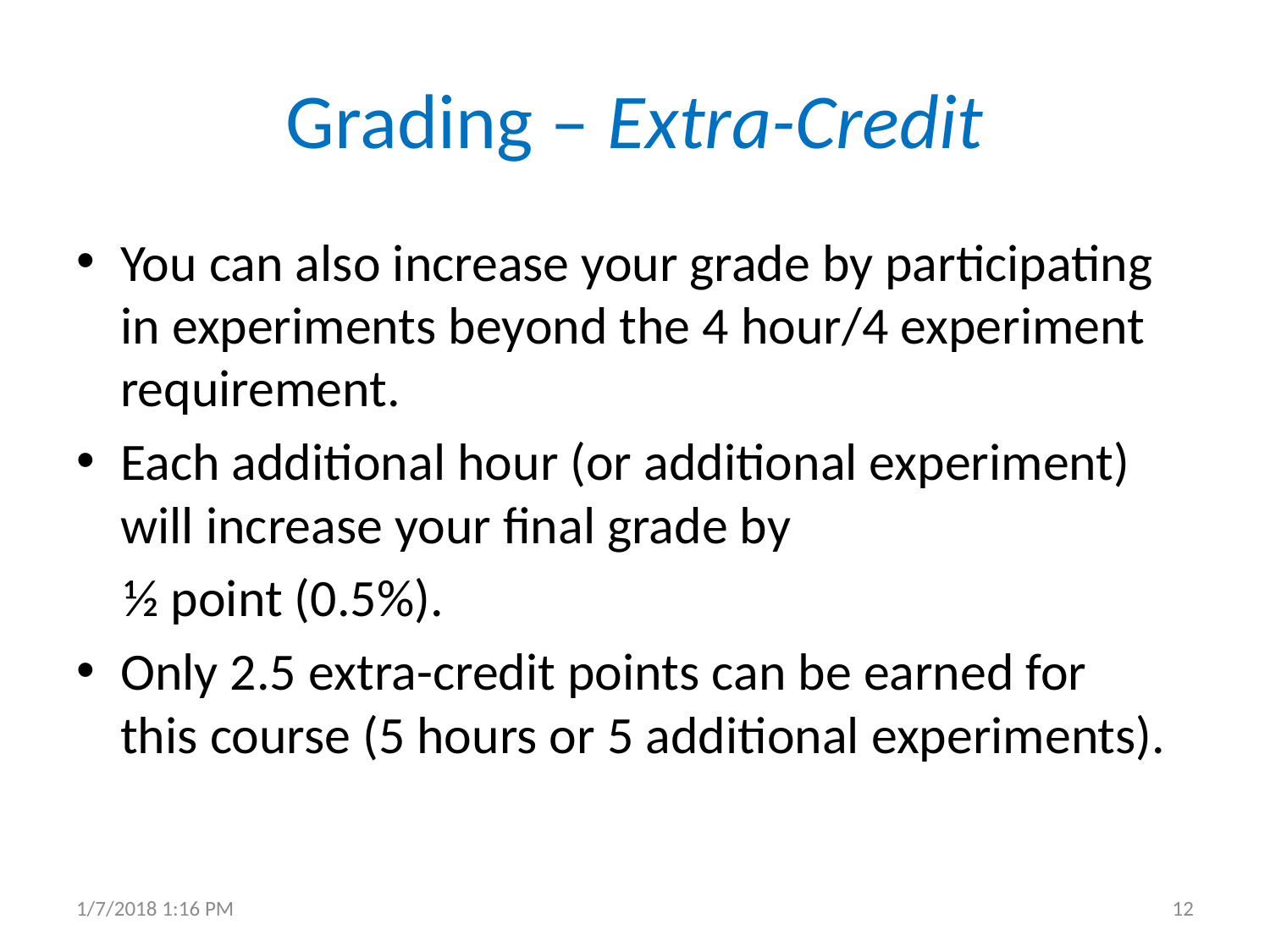

# Grading – Extra-Credit
You can also increase your grade by participating in experiments beyond the 4 hour/4 experiment requirement.
Each additional hour (or additional experiment) will increase your final grade by
    ½ point (0.5%).
Only 2.5 extra-credit points can be earned for this course (5 hours or 5 additional experiments).
1/7/2018 1:16 PM
12